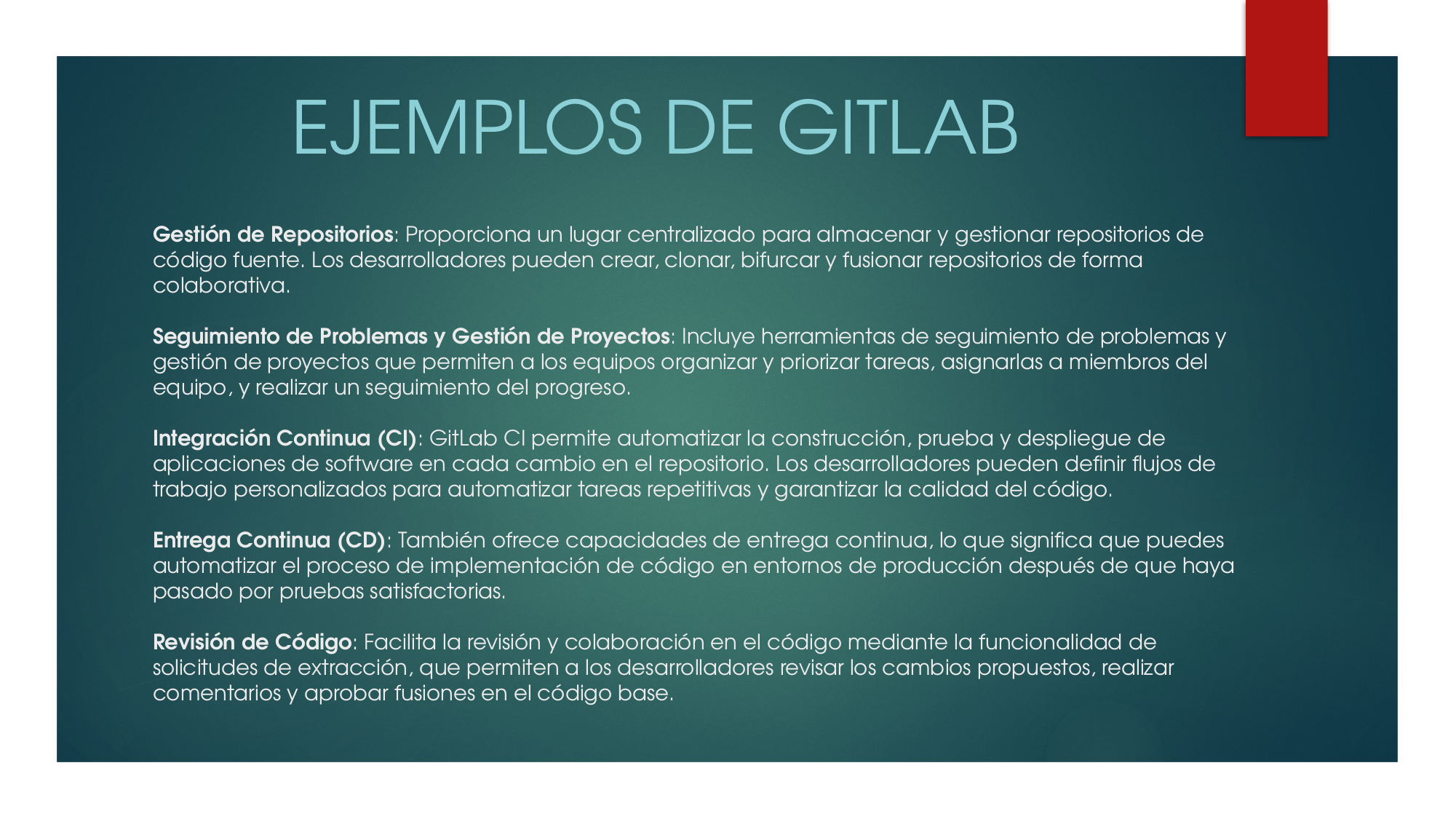

Ejemplos de gitlab
# Gestión de Repositorios: Proporciona un lugar centralizado para almacenar y gestionar repositorios de código fuente. Los desarrolladores pueden crear, clonar, bifurcar y fusionar repositorios de forma colaborativa. Seguimiento de Problemas y Gestión de Proyectos: Incluye herramientas de seguimiento de problemas y gestión de proyectos que permiten a los equipos organizar y priorizar tareas, asignarlas a miembros del equipo, y realizar un seguimiento del progreso. Integración Continua (CI): GitLab CI permite automatizar la construcción, prueba y despliegue de aplicaciones de software en cada cambio en el repositorio. Los desarrolladores pueden definir flujos de trabajo personalizados para automatizar tareas repetitivas y garantizar la calidad del código. Entrega Continua (CD): También ofrece capacidades de entrega continua, lo que significa que puedes automatizar el proceso de implementación de código en entornos de producción después de que haya pasado por pruebas satisfactorias. Revisión de Código: Facilita la revisión y colaboración en el código mediante la funcionalidad de solicitudes de extracción, que permiten a los desarrolladores revisar los cambios propuestos, realizar comentarios y aprobar fusiones en el código base.